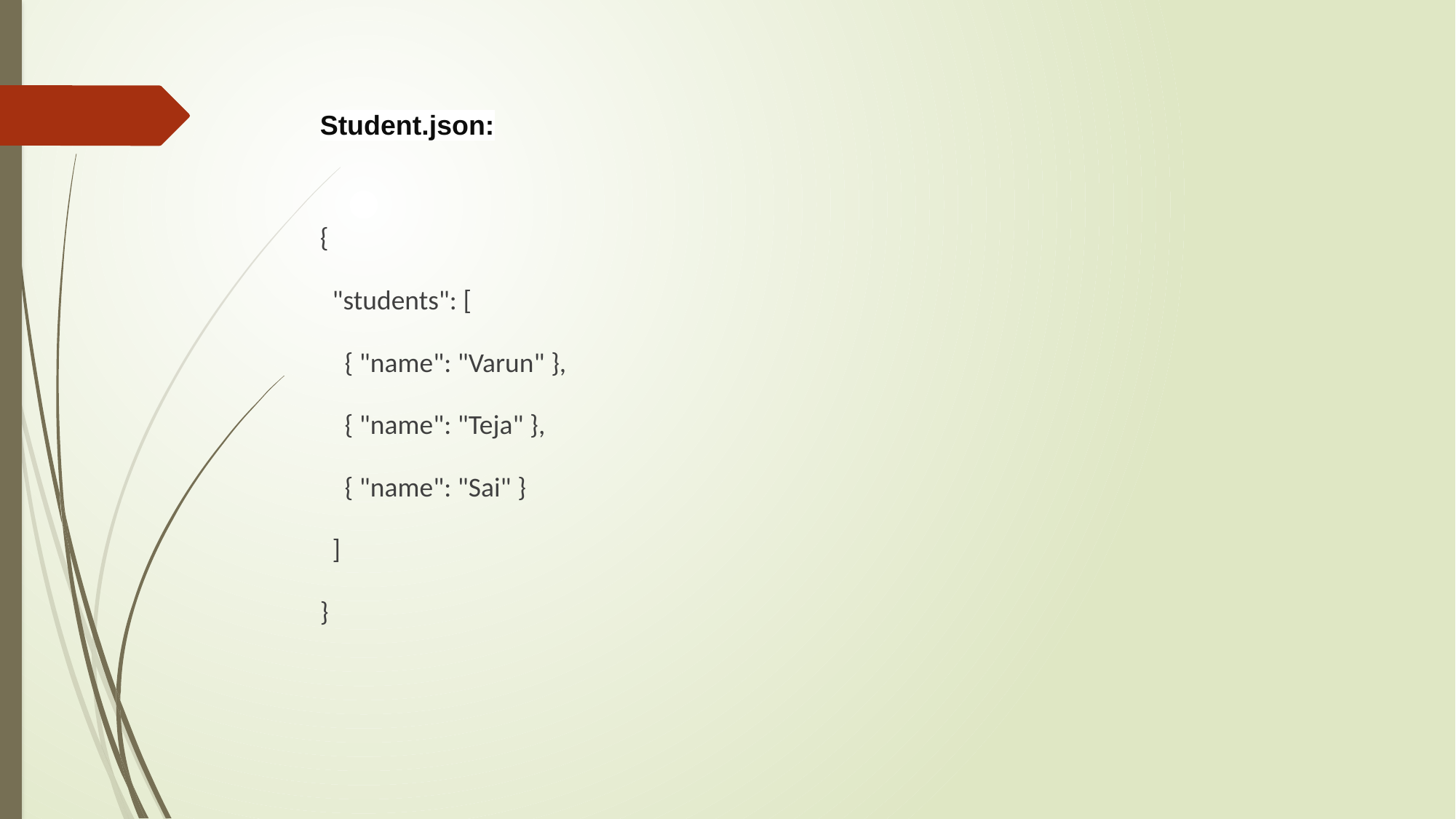

Student.json:

{
  "students": [
    { "name": "Varun" },
    { "name": "Teja" },
    { "name": "Sai" }
  ]
}